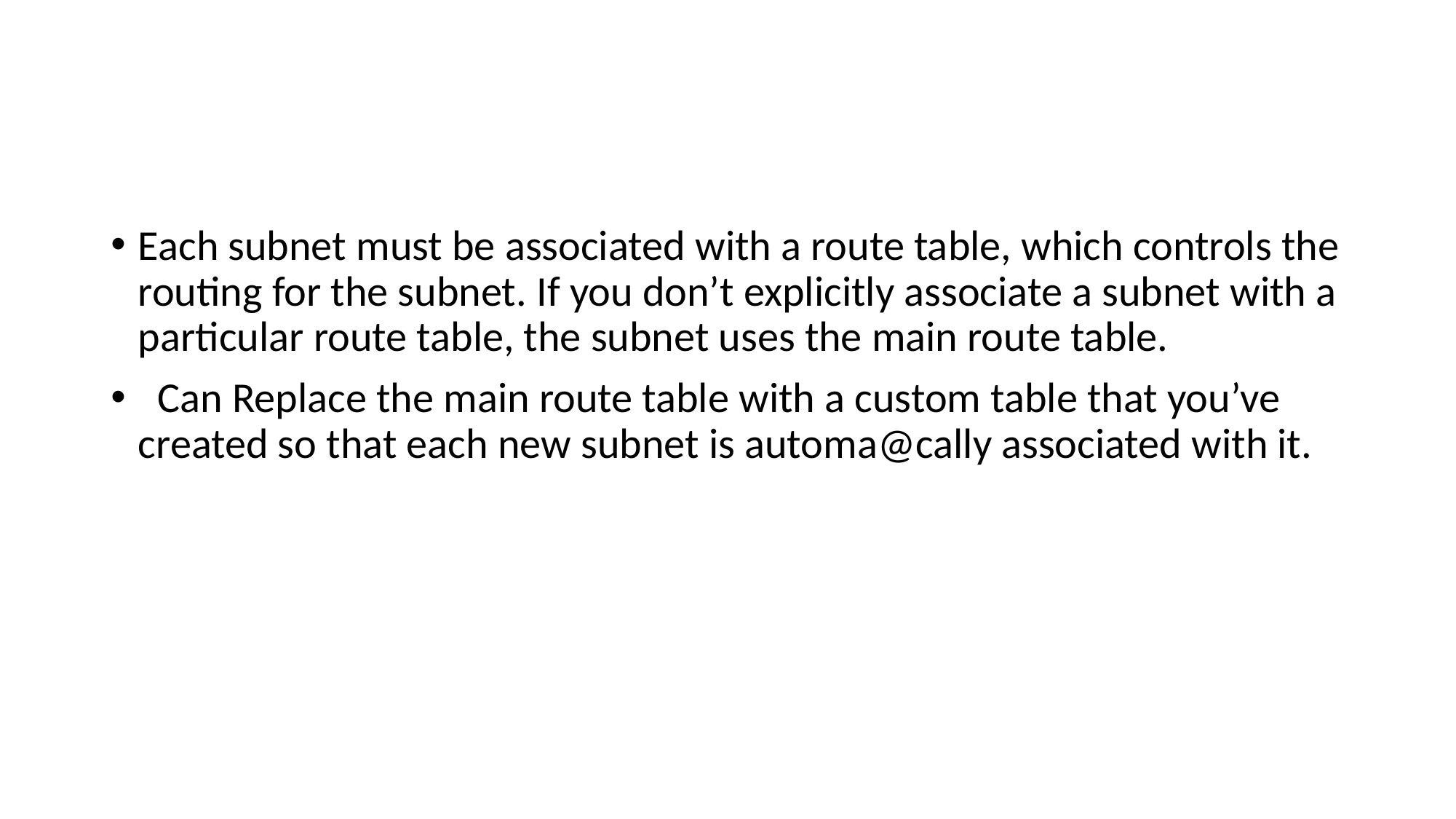

Each subnet must be associated with a route table, which controls the routing for the subnet. If you don’t explicitly associate a subnet with a particular route table, the subnet uses the main route table.
  Can Replace the main route table with a custom table that you’ve created so that each new subnet is automa@cally associated with it.